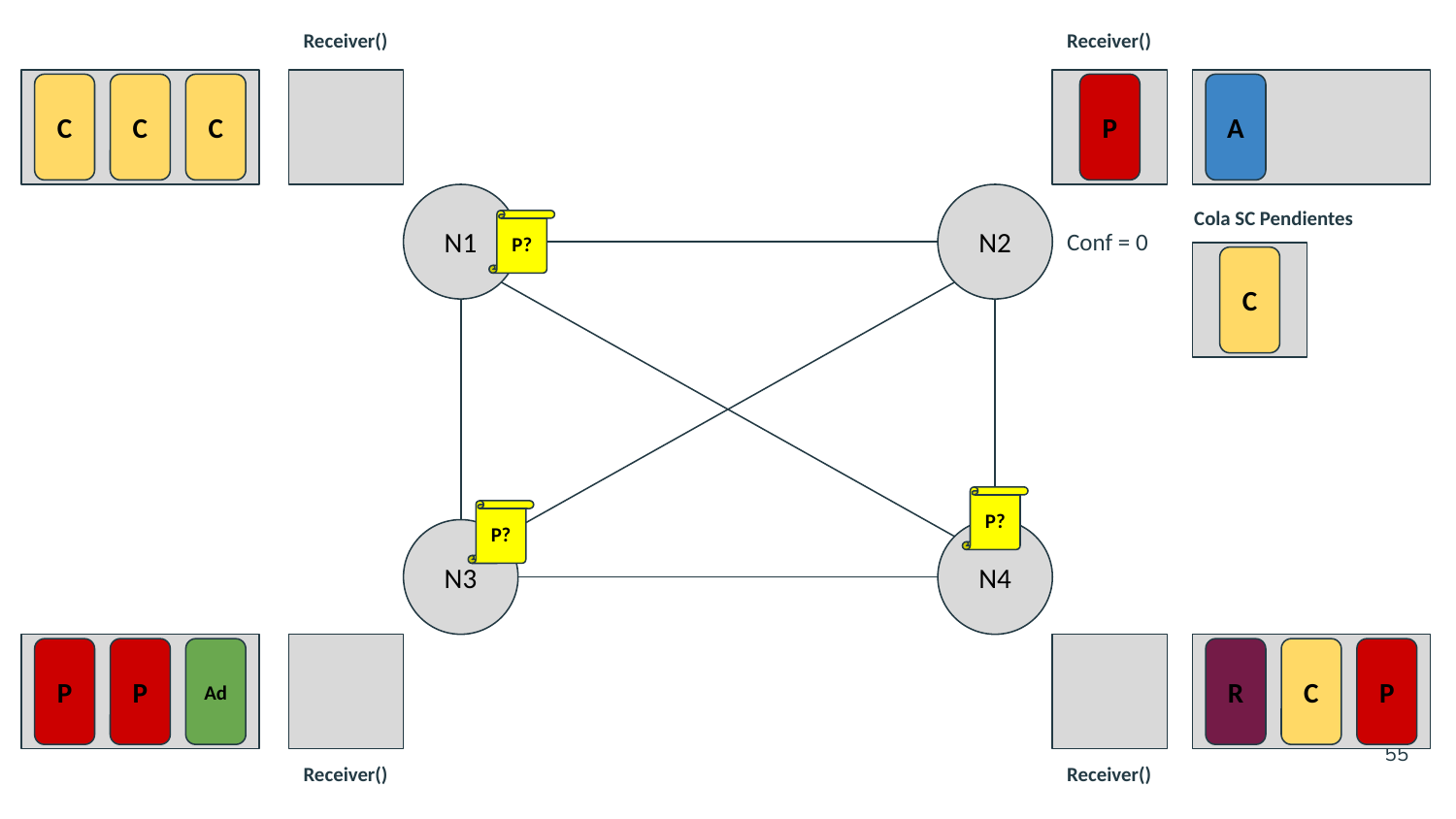

Receiver()
Receiver()

C
C
C
P
A
N1
N2
Cola SC Pendientes
P?
Conf = 0

C
P?
P?
N3
N4

P
P
Ad
R
C
P
55
Receiver()
Receiver()